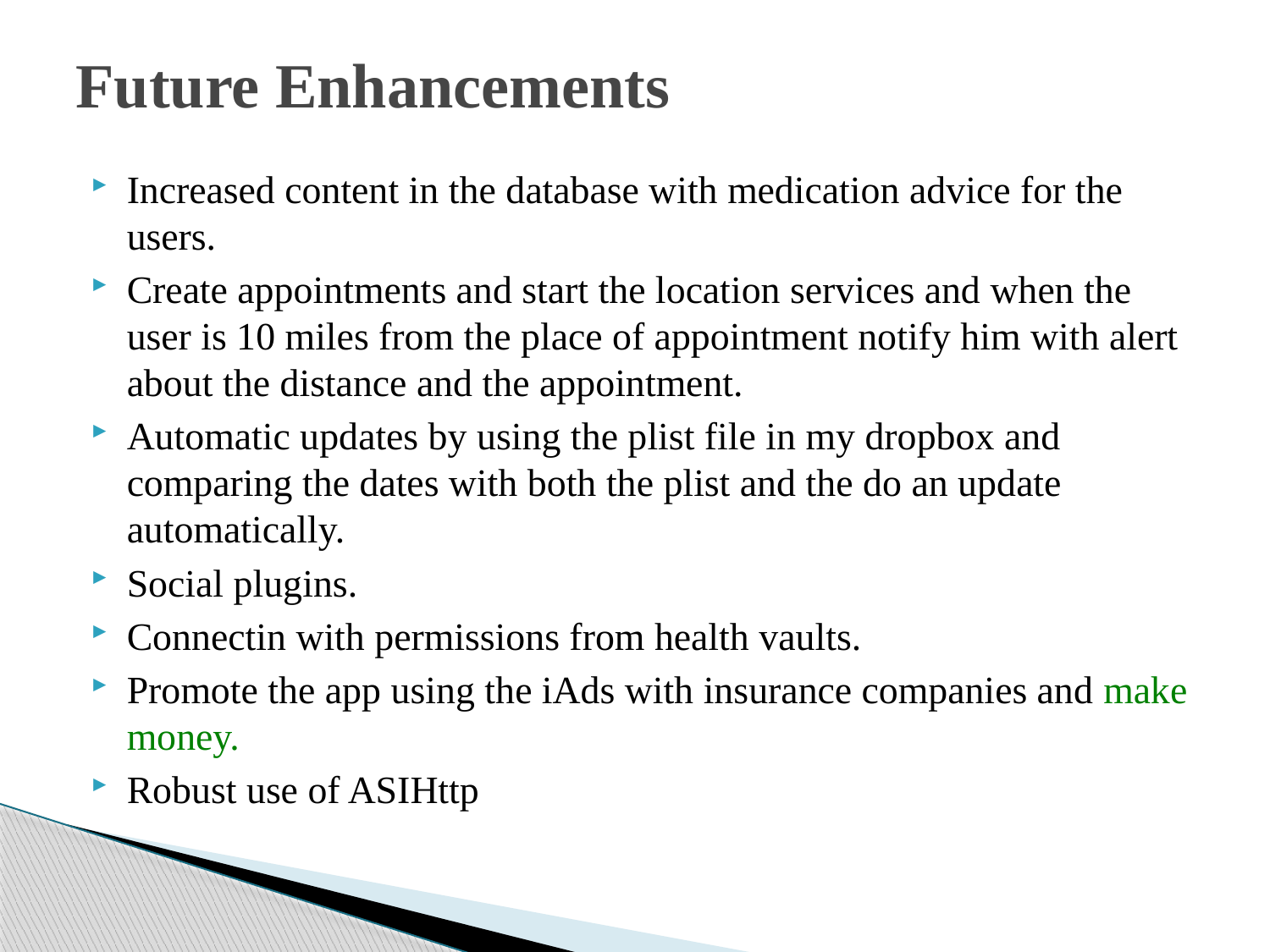

# Future Enhancements
Increased content in the database with medication advice for the users.
Create appointments and start the location services and when the user is 10 miles from the place of appointment notify him with alert about the distance and the appointment.
Automatic updates by using the plist file in my dropbox and comparing the dates with both the plist and the do an update automatically.
Social plugins.
Connectin with permissions from health vaults.
Promote the app using the iAds with insurance companies and make money.
Robust use of ASIHttp